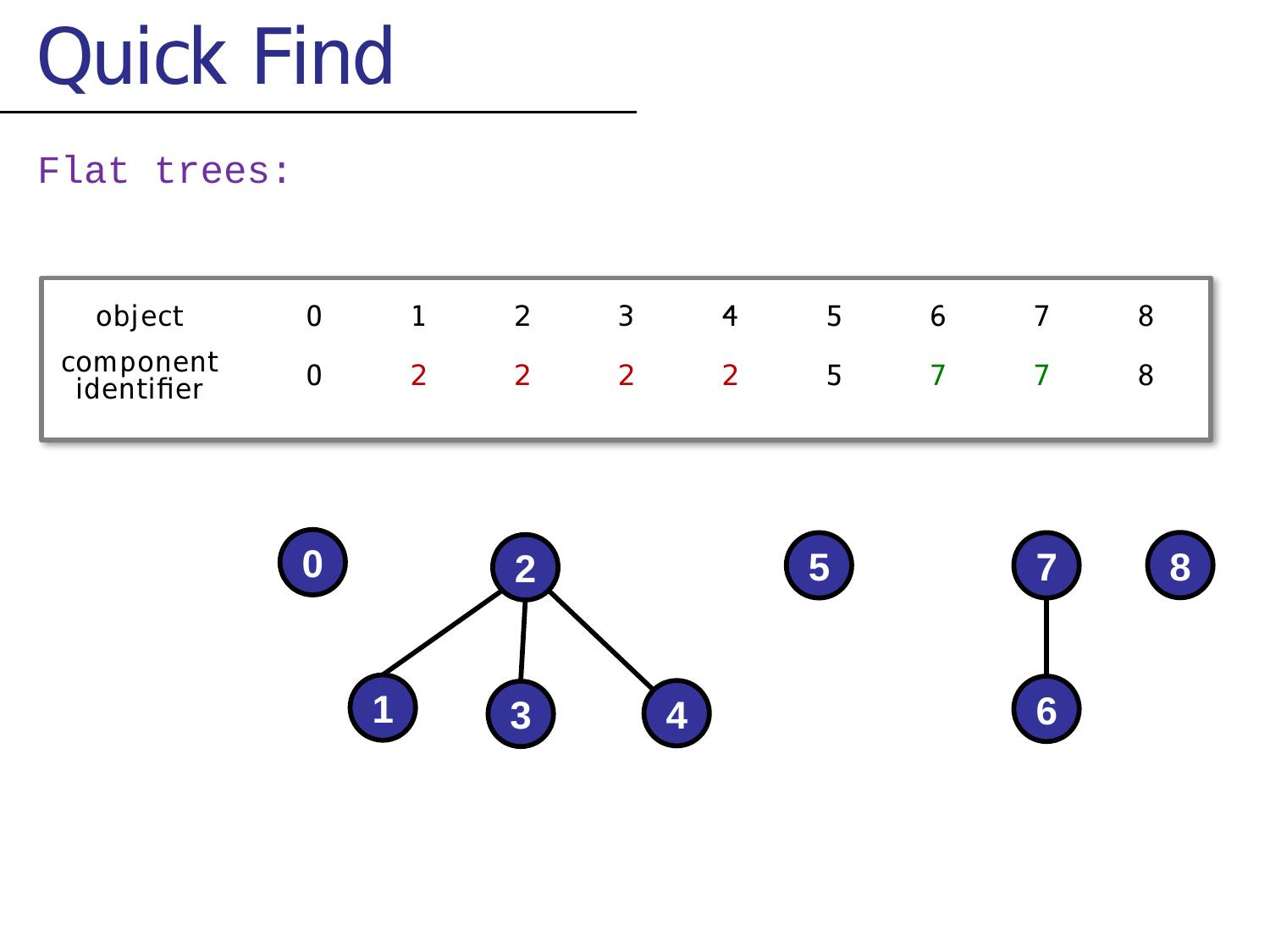

Quick Find
Flat trees:

| object |  | 0 | 1 | 2 | 3 | 4 | 5 | 6 | 7 | 8 |
| --- | --- | --- | --- | --- | --- | --- | --- | --- | --- | --- |
| component identifier |  | 0 | 2 | 2 | 2 | 2 | 5 | 7 | 7 | 8 |
0
8
5
7
2
1
6
4
3